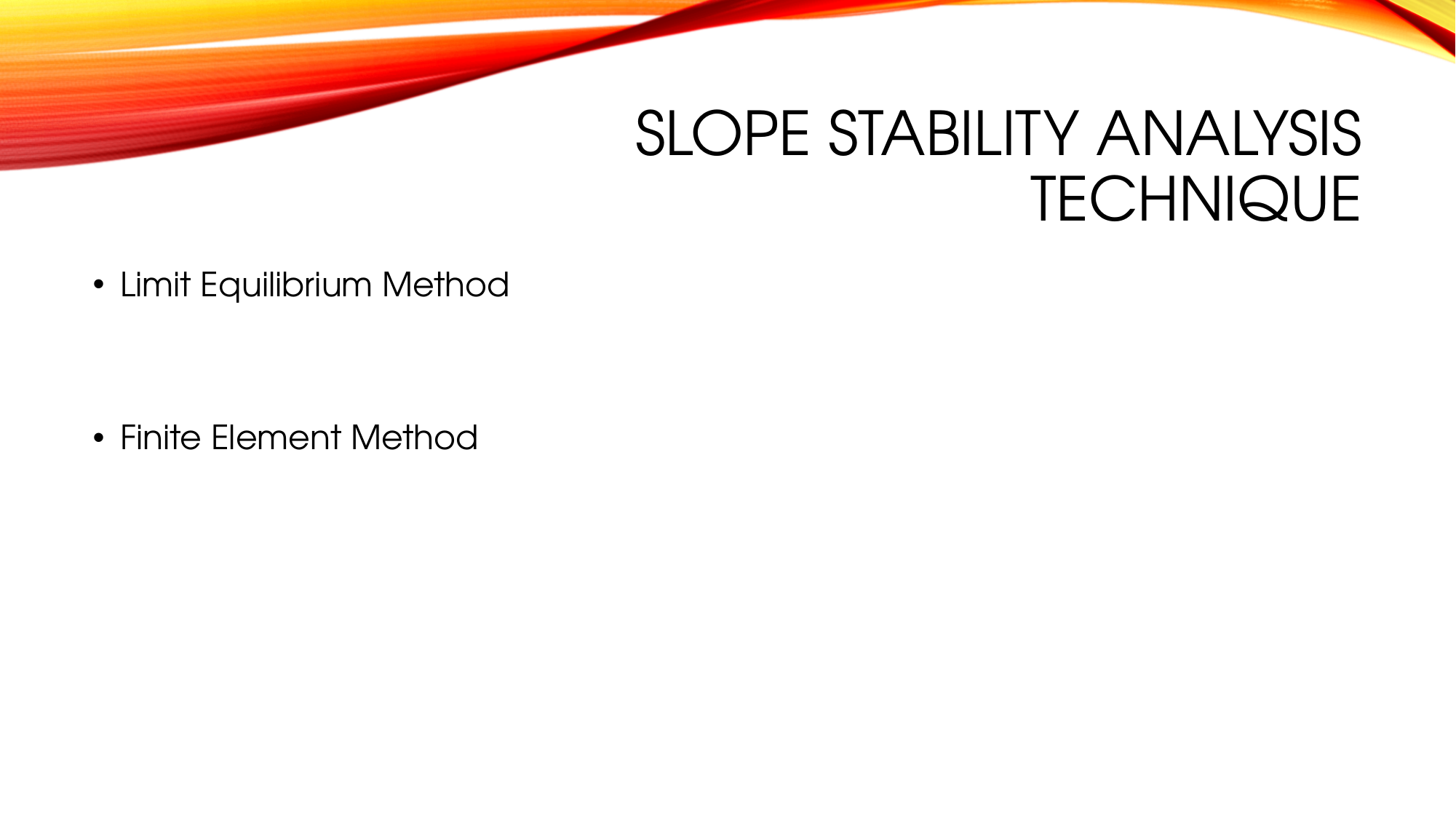

# Slope stability analysis technique
Limit Equilibrium Method

Finite Element Method